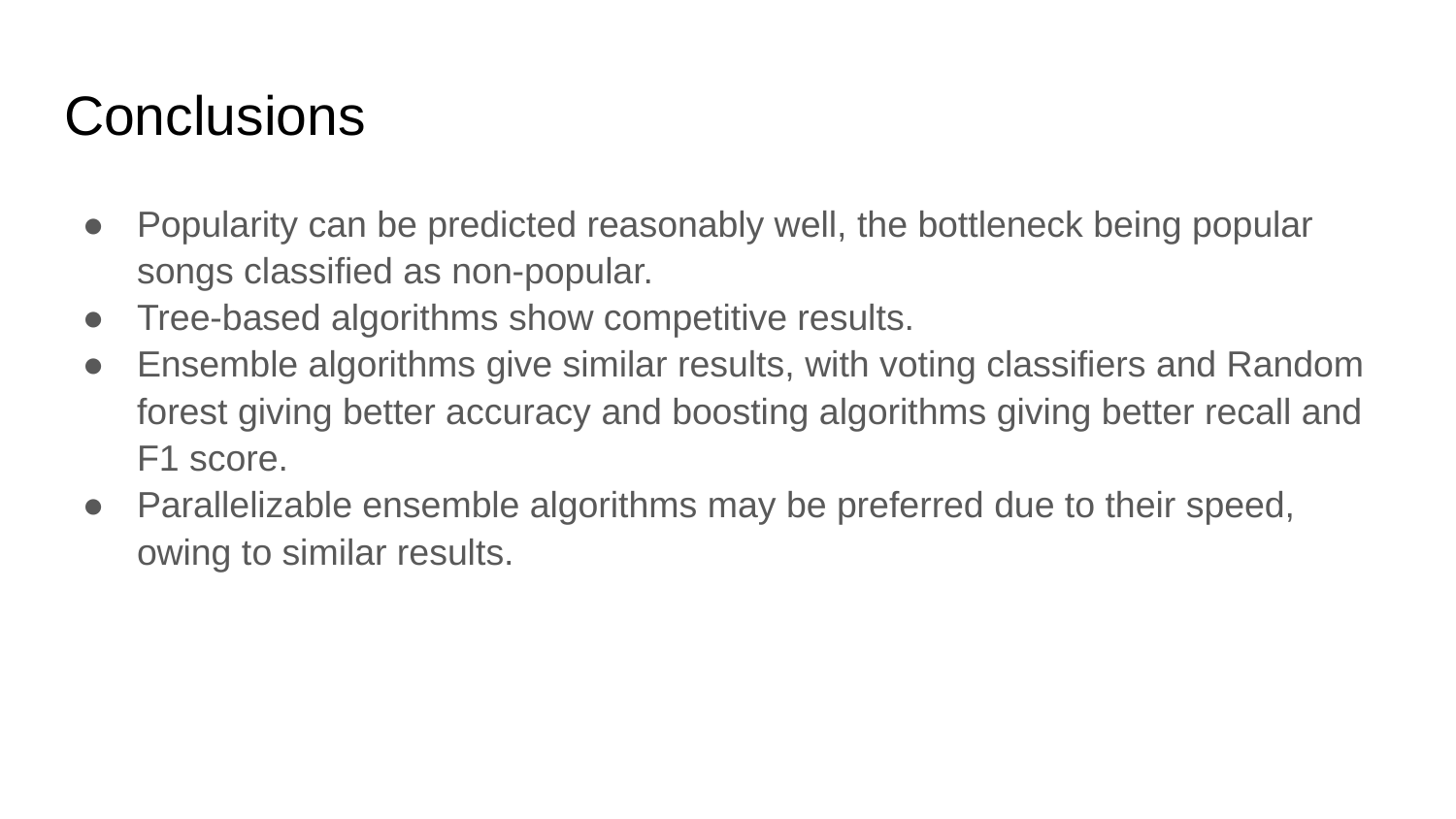

# Conclusions
Popularity can be predicted reasonably well, the bottleneck being popular songs classified as non-popular.
Tree-based algorithms show competitive results.
Ensemble algorithms give similar results, with voting classifiers and Random forest giving better accuracy and boosting algorithms giving better recall and F1 score.
Parallelizable ensemble algorithms may be preferred due to their speed, owing to similar results.